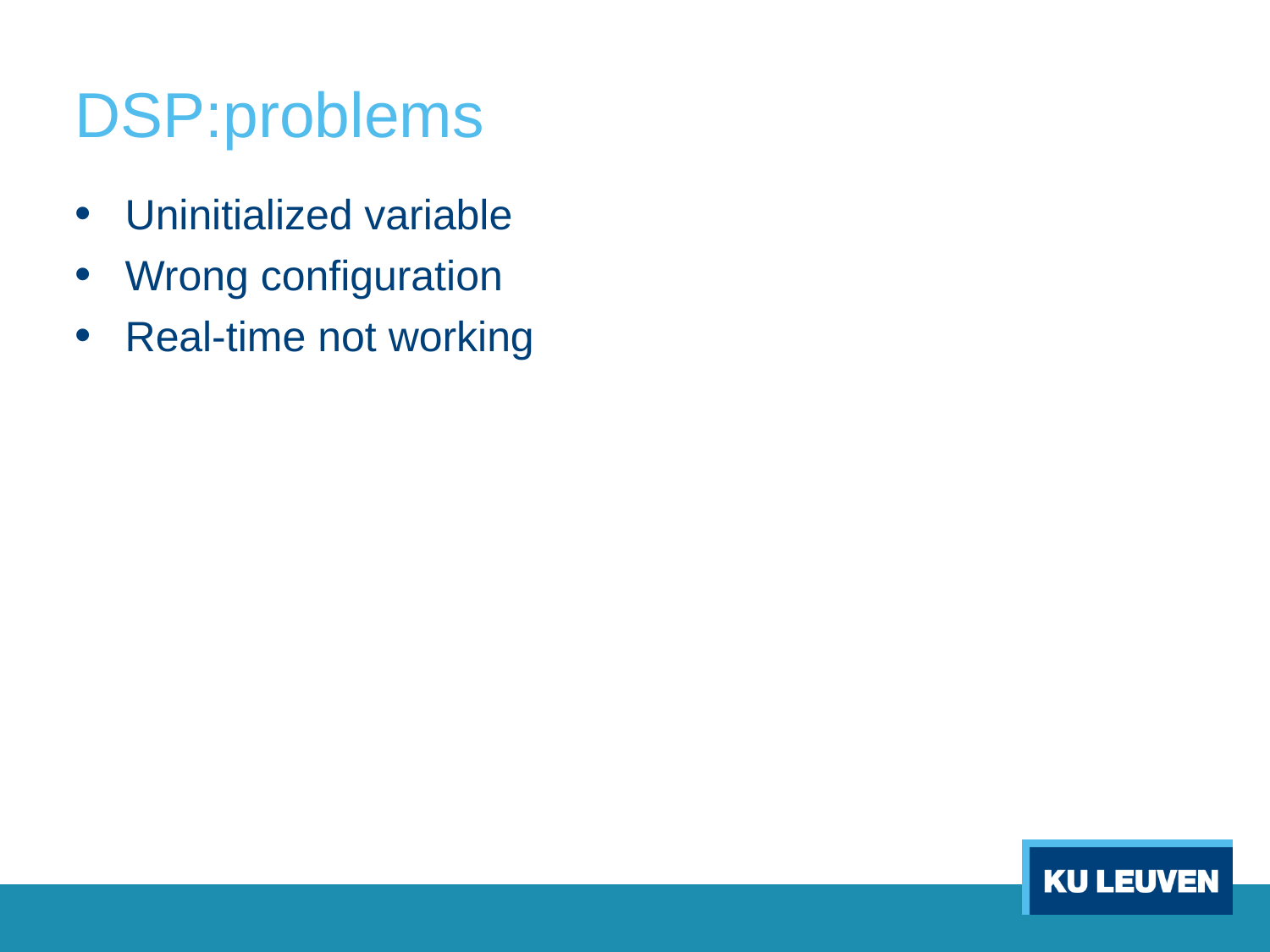

# DSP:problems
Uninitialized variable
Wrong configuration
Real-time not working